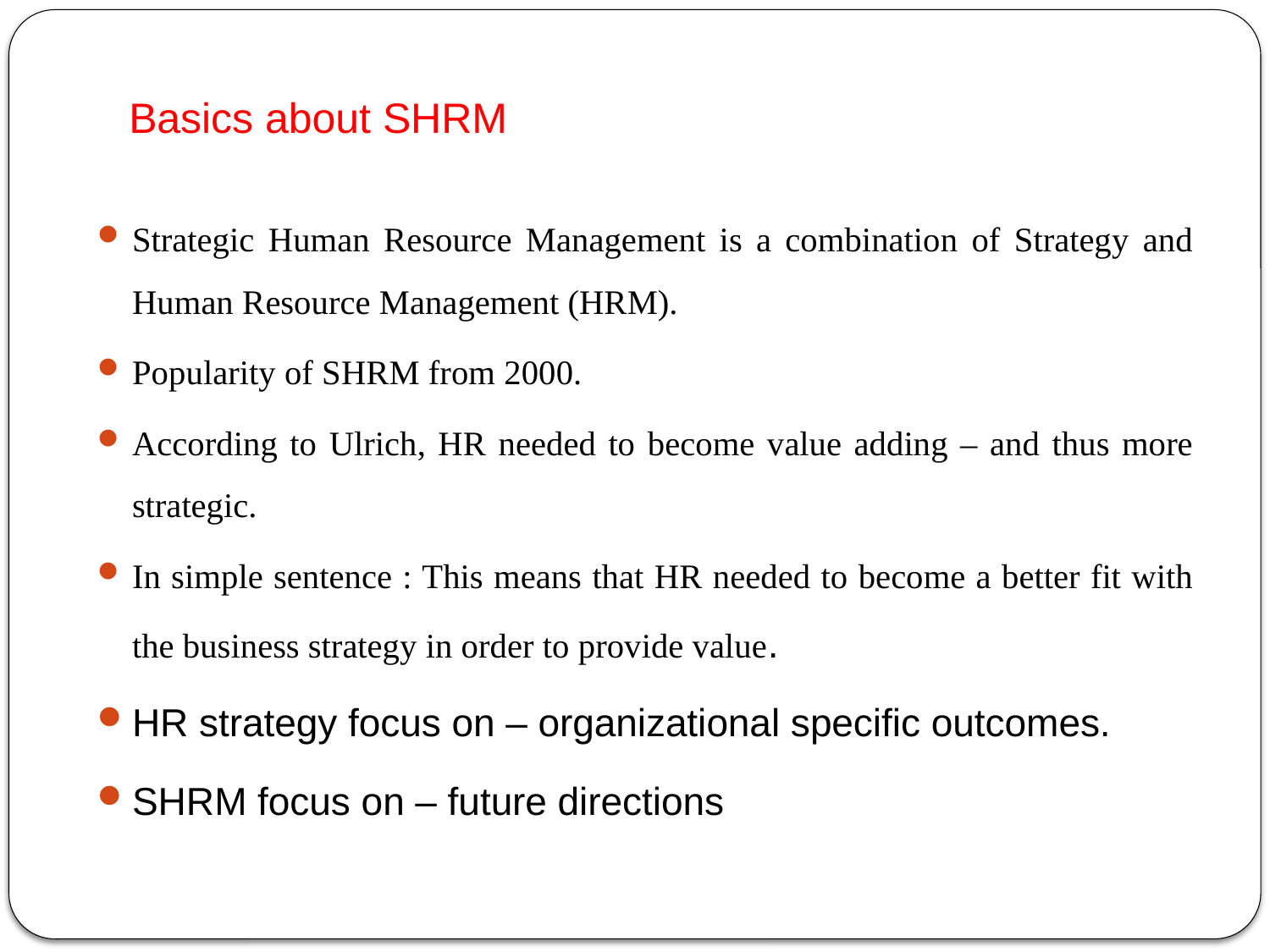

# Basics about SHRM
Strategic Human Resource Management is a combination of Strategy and Human Resource Management (HRM).
Popularity of SHRM from 2000.
According to Ulrich, HR needed to become value adding – and thus more strategic.
In simple sentence : This means that HR needed to become a better fit with the business strategy in order to provide value.
HR strategy focus on – organizational specific outcomes.
SHRM focus on – future directions